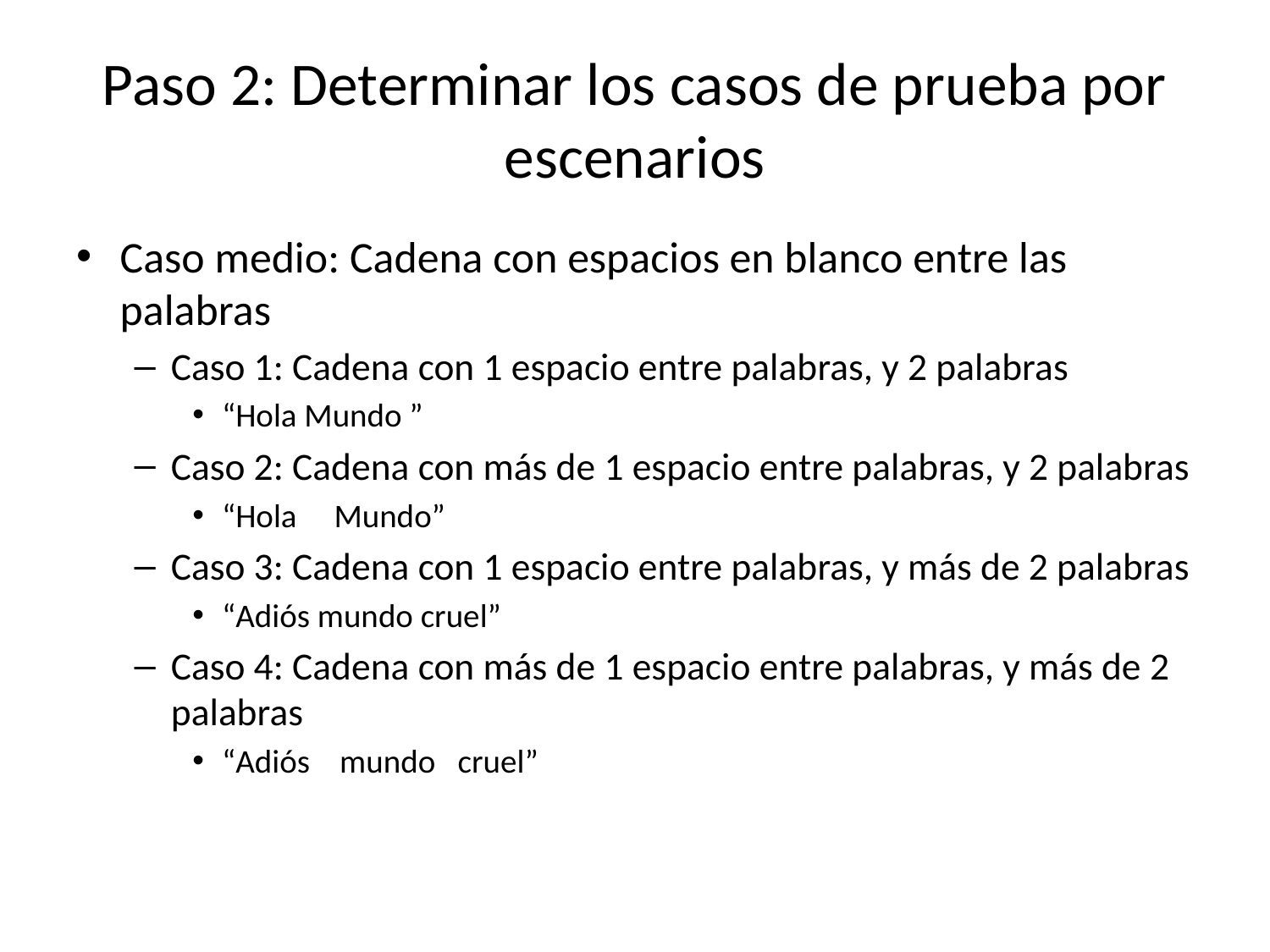

# Paso 2: Determinar los casos de prueba por escenarios
Caso medio: Cadena con espacios en blanco entre las palabras
Caso 1: Cadena con 1 espacio entre palabras, y 2 palabras
“Hola Mundo ”
Caso 2: Cadena con más de 1 espacio entre palabras, y 2 palabras
“Hola     Mundo”
Caso 3: Cadena con 1 espacio entre palabras, y más de 2 palabras
“Adiós mundo cruel”
Caso 4: Cadena con más de 1 espacio entre palabras, y más de 2 palabras
“Adiós    mundo   cruel”